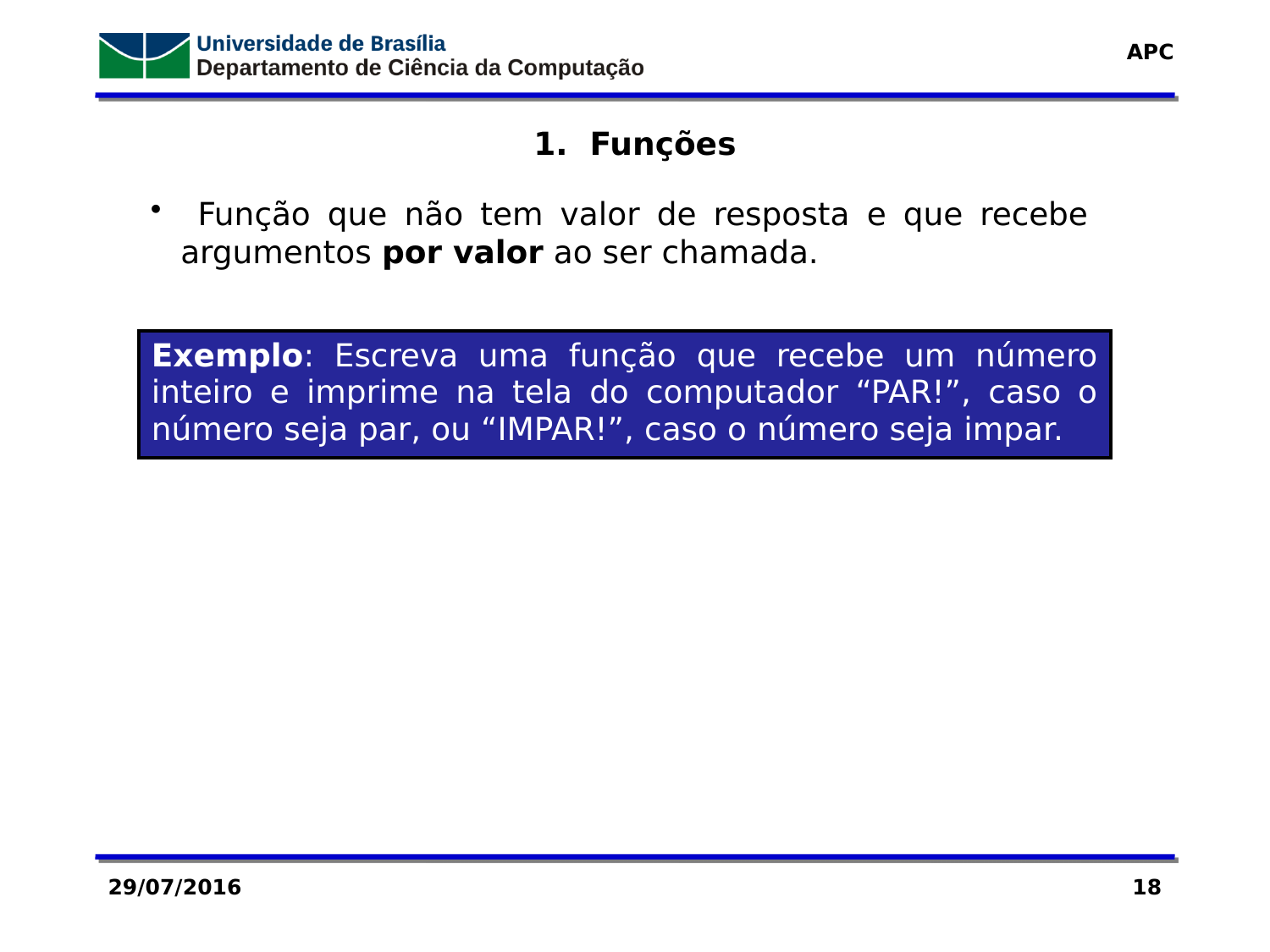

1.  Funções
 Função que não tem valor de resposta e que recebe argumentos por valor ao ser chamada.

| Exemplo: Escreva uma função que recebe um número inteiro e imprime na tela do computador “PAR!”, caso o número seja par, ou “IMPAR!”, caso o número seja impar. |
| --- |
29/07/2016
18